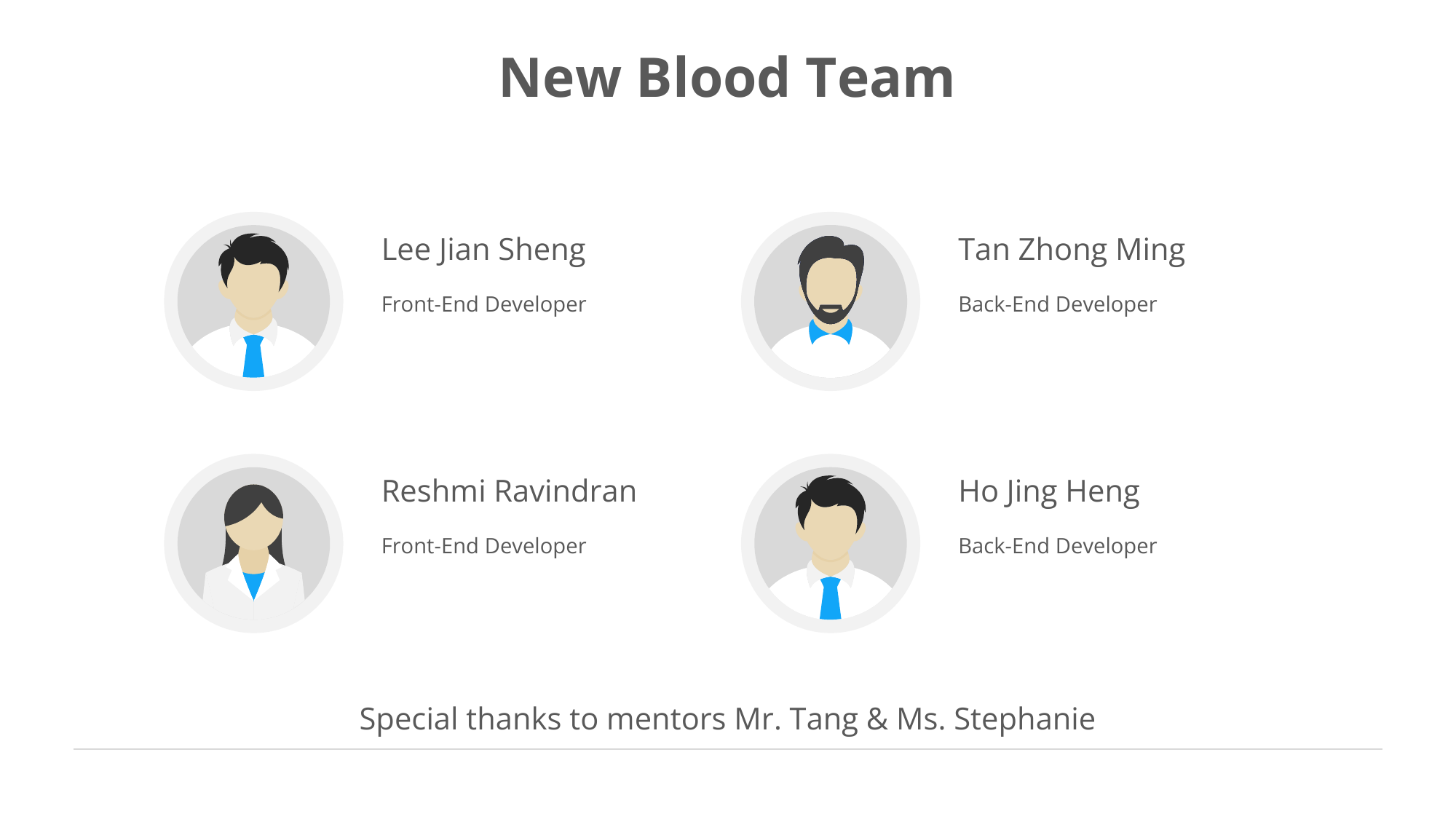

# New Blood Team

Lee Jian Sheng
Tan Zhong Ming
Front-End Developer
Back-End Developer

Reshmi Ravindran
Ho Jing Heng
Front-End Developer
Back-End Developer

Special thanks to mentors Mr. Tang & Ms. Stephanie